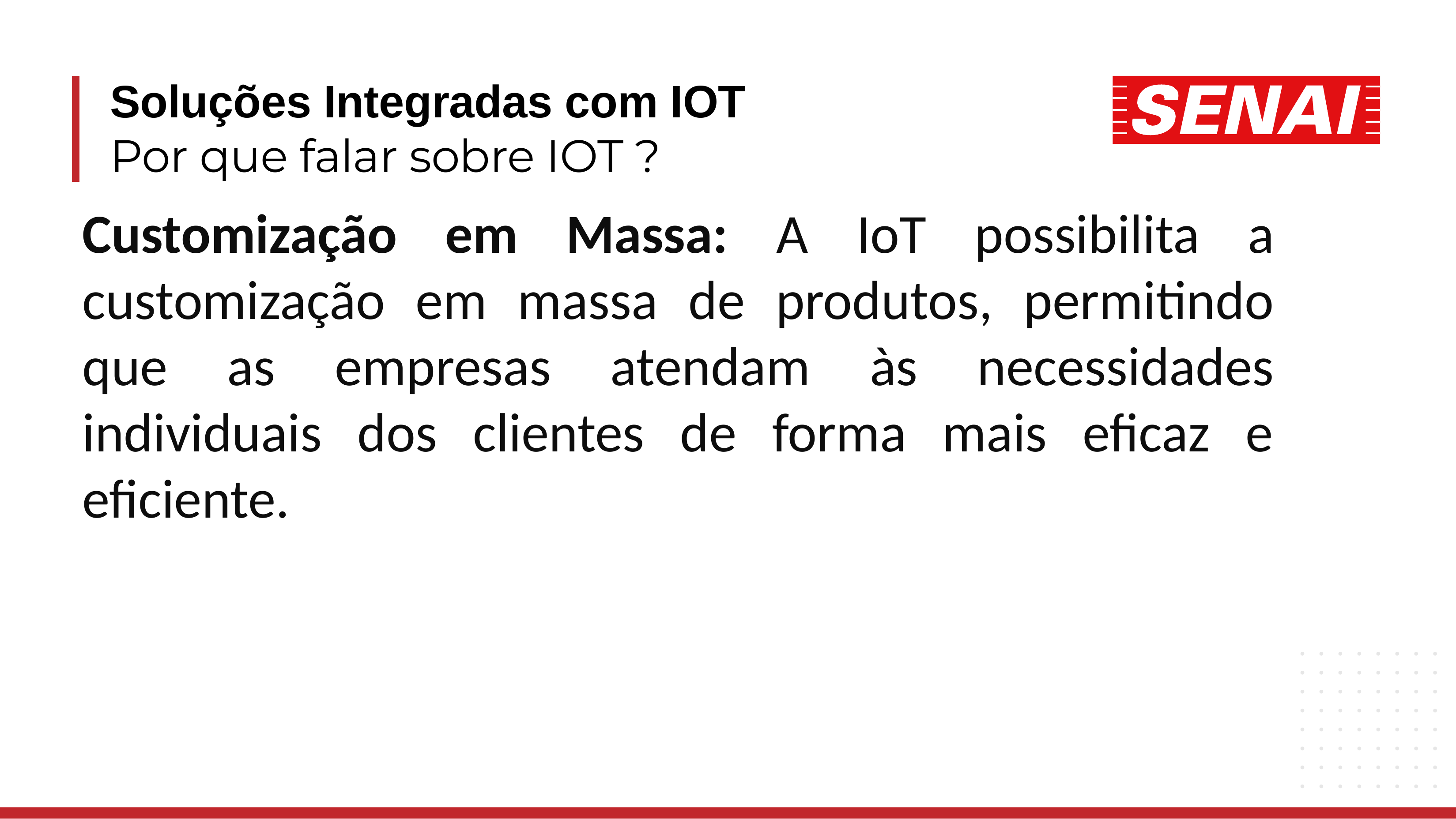

Soluções Integradas com IOT
Por que falar sobre IOT ?

Customização em Massa: A IoT possibilita a customização em massa de produtos, permitindo que as empresas atendam às necessidades individuais dos clientes de forma mais eficaz e eficiente.